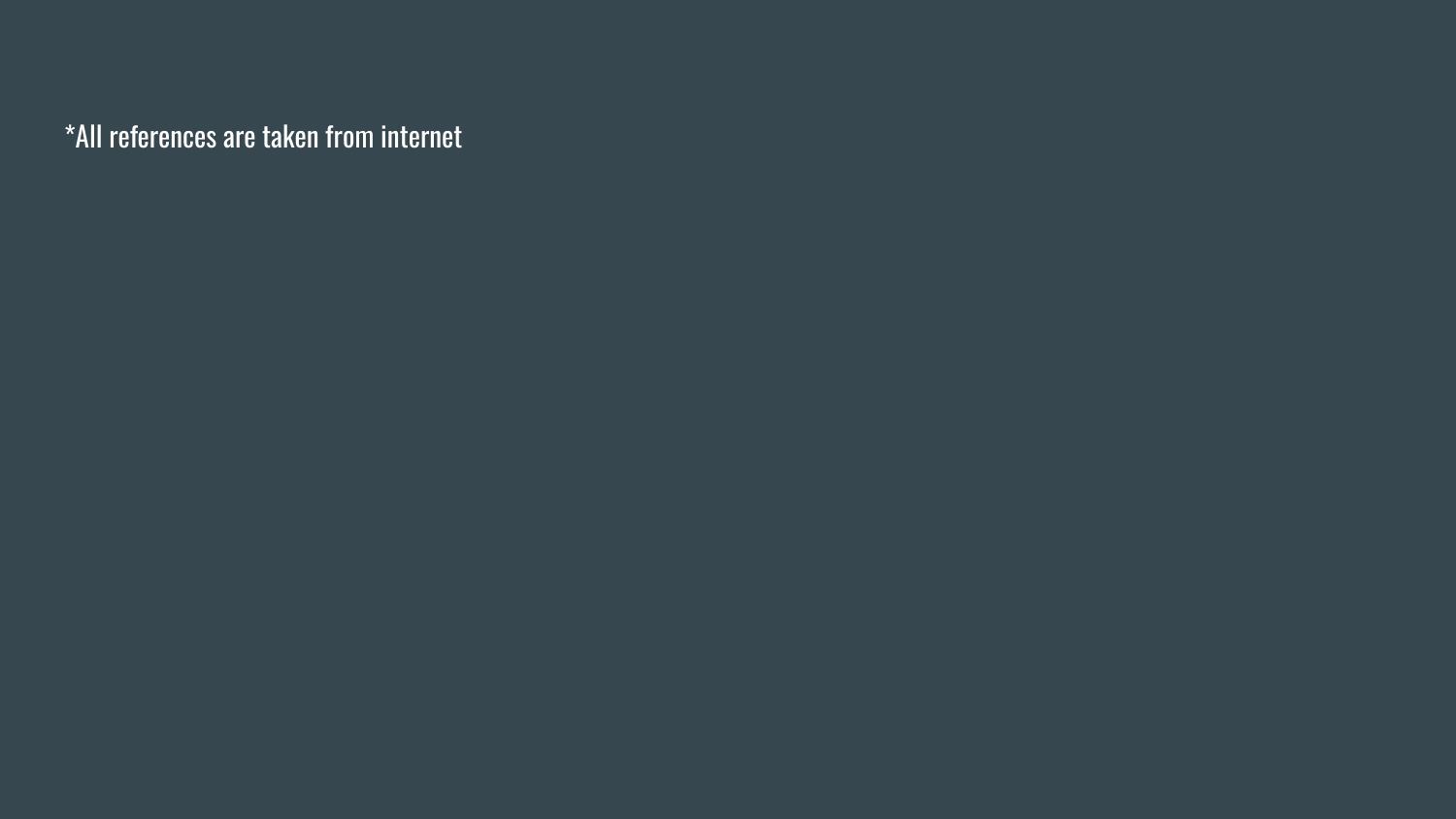

# *All references are taken from internet